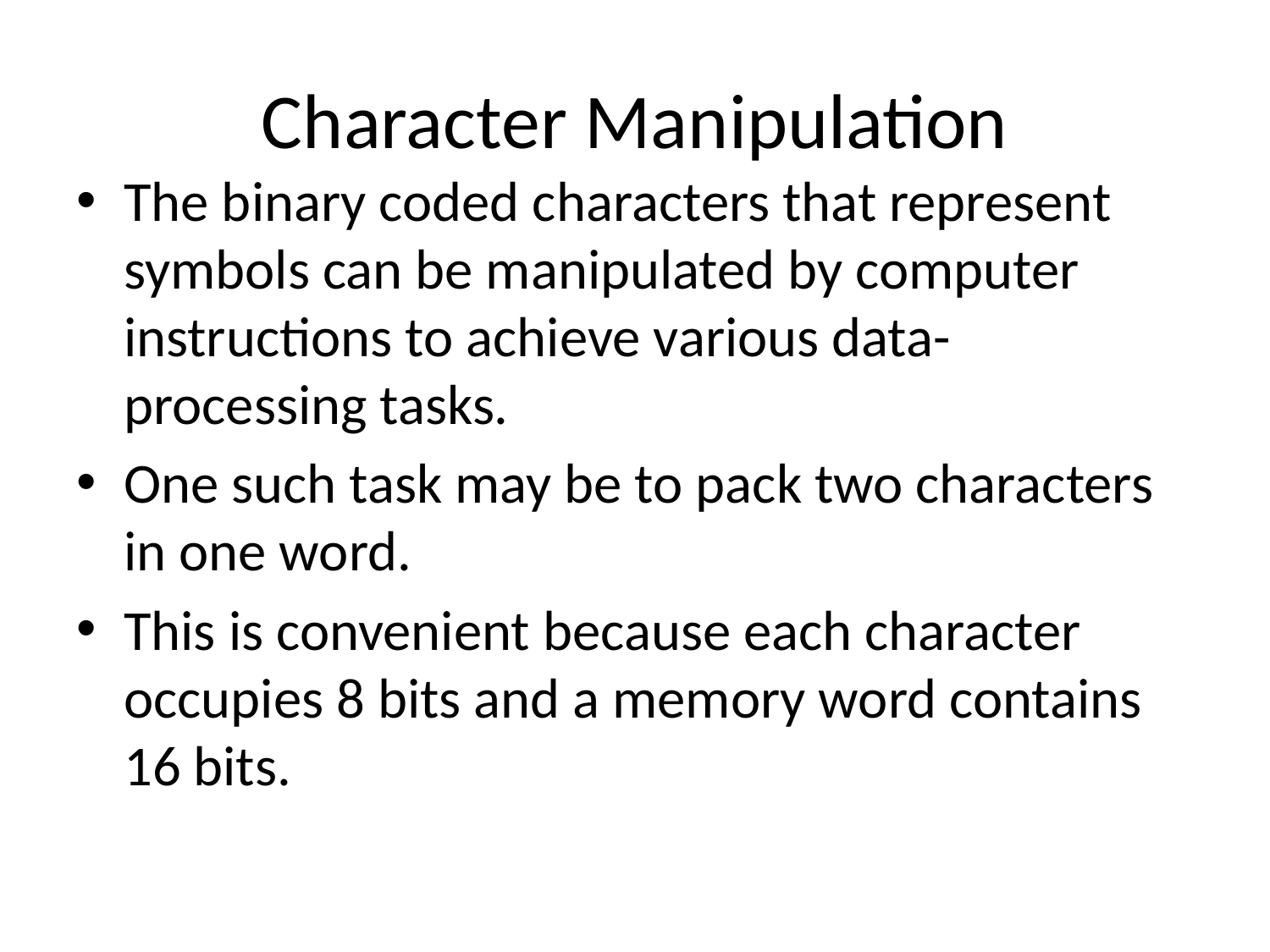

# Character Manipulation
The binary coded characters that represent symbols can be manipulated by computer instructions to achieve various data-processing tasks.
One such task may be to pack two characters in one word.
This is convenient because each character occupies 8 bits and a memory word contains 16 bits.